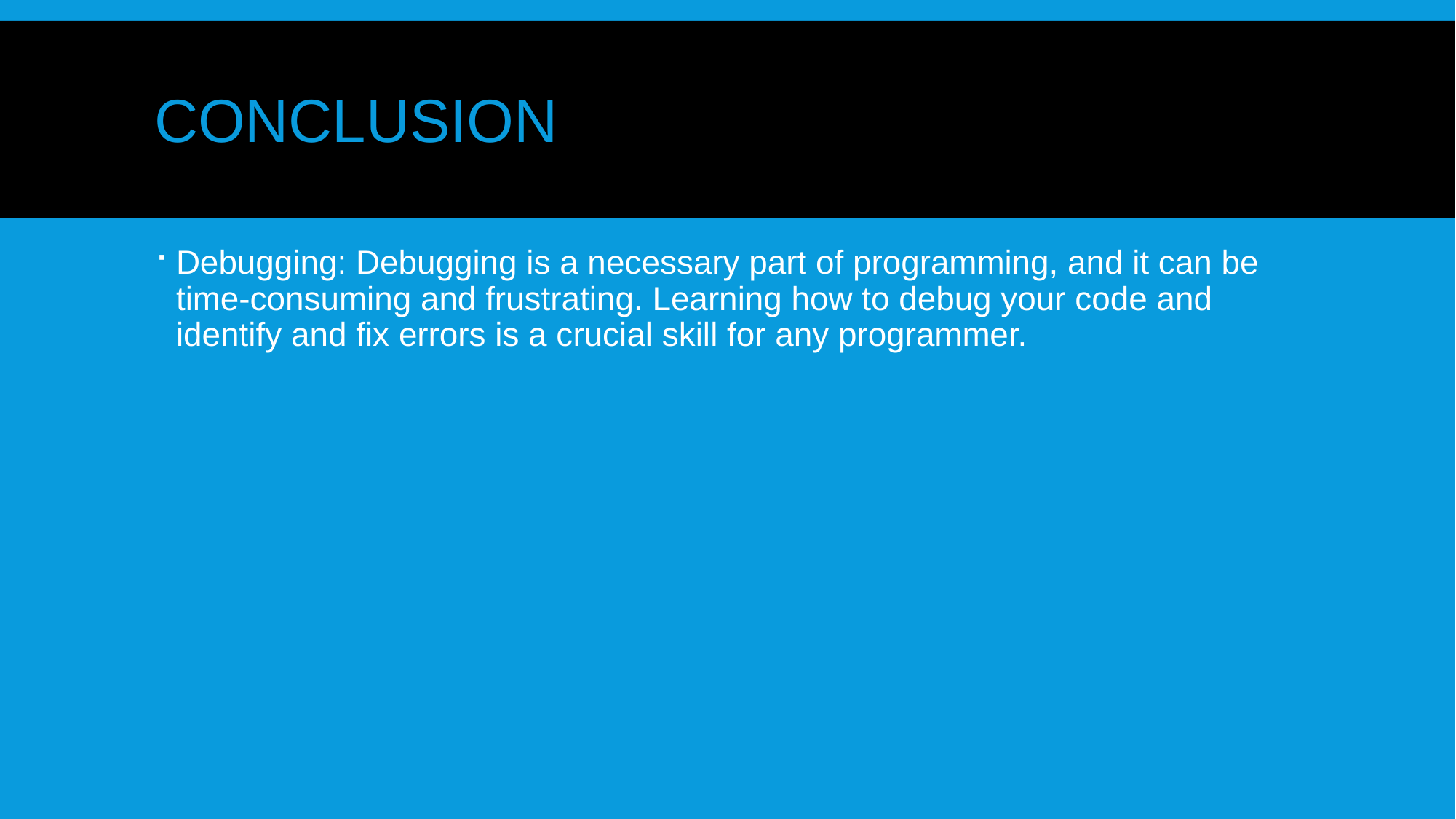

# conclusion
Debugging: Debugging is a necessary part of programming, and it can be time-consuming and frustrating. Learning how to debug your code and identify and fix errors is a crucial skill for any programmer.